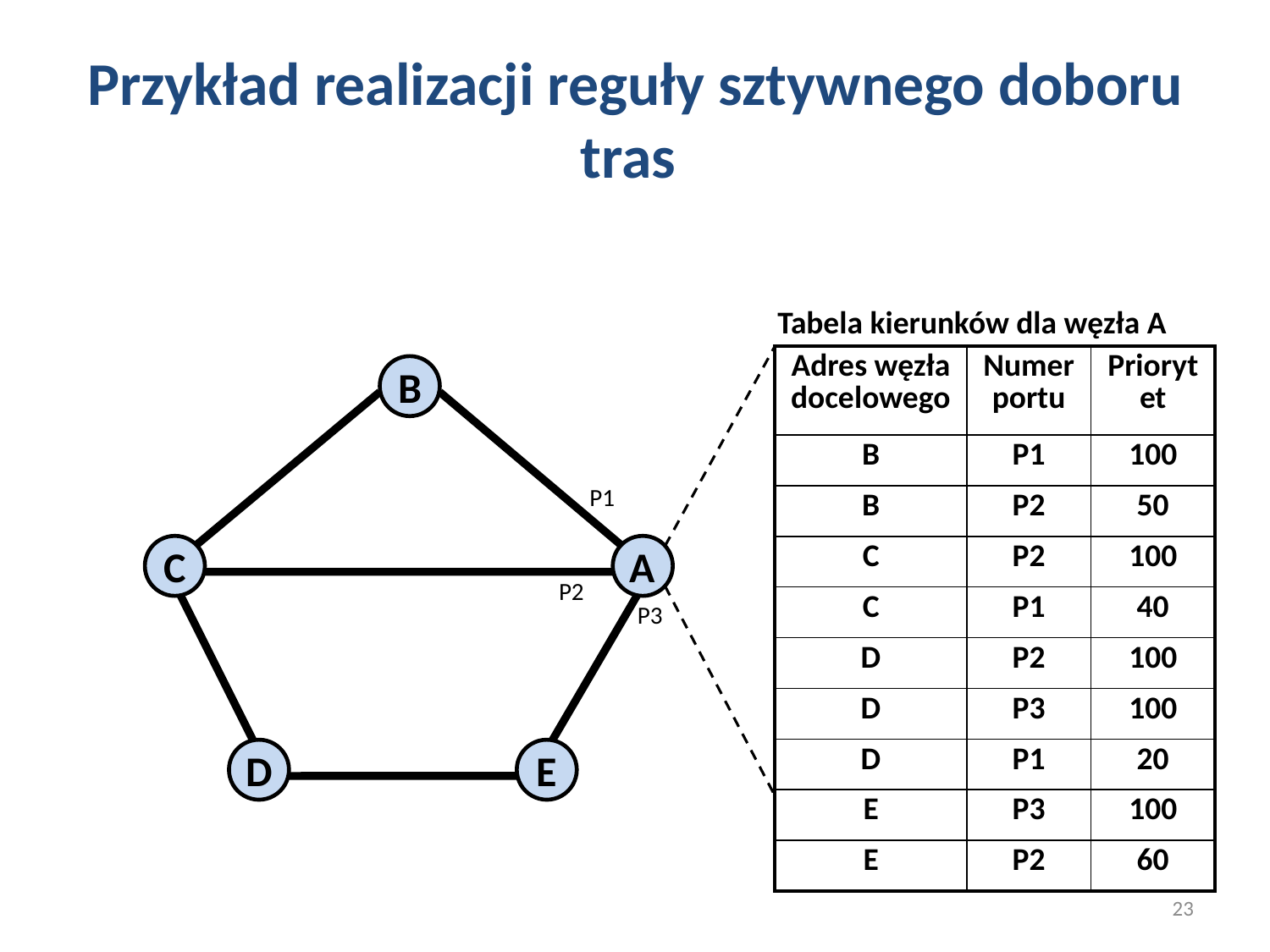

# Przykład realizacji reguły sztywnego doboru tras
Tabela kierunków dla węzła A

| Adres węzła docelowego | Numer portu | Priorytet |
| --- | --- | --- |
| B | P1 | 100 |
| B | P2 | 50 |
| C | P2 | 100 |
| C | P1 | 40 |
| D | P2 | 100 |
| D | P3 | 100 |
| D | P1 | 20 |
| E | P3 | 100 |
| E | P2 | 60 |
B

P1
C
A
P2

P3

D
E

23